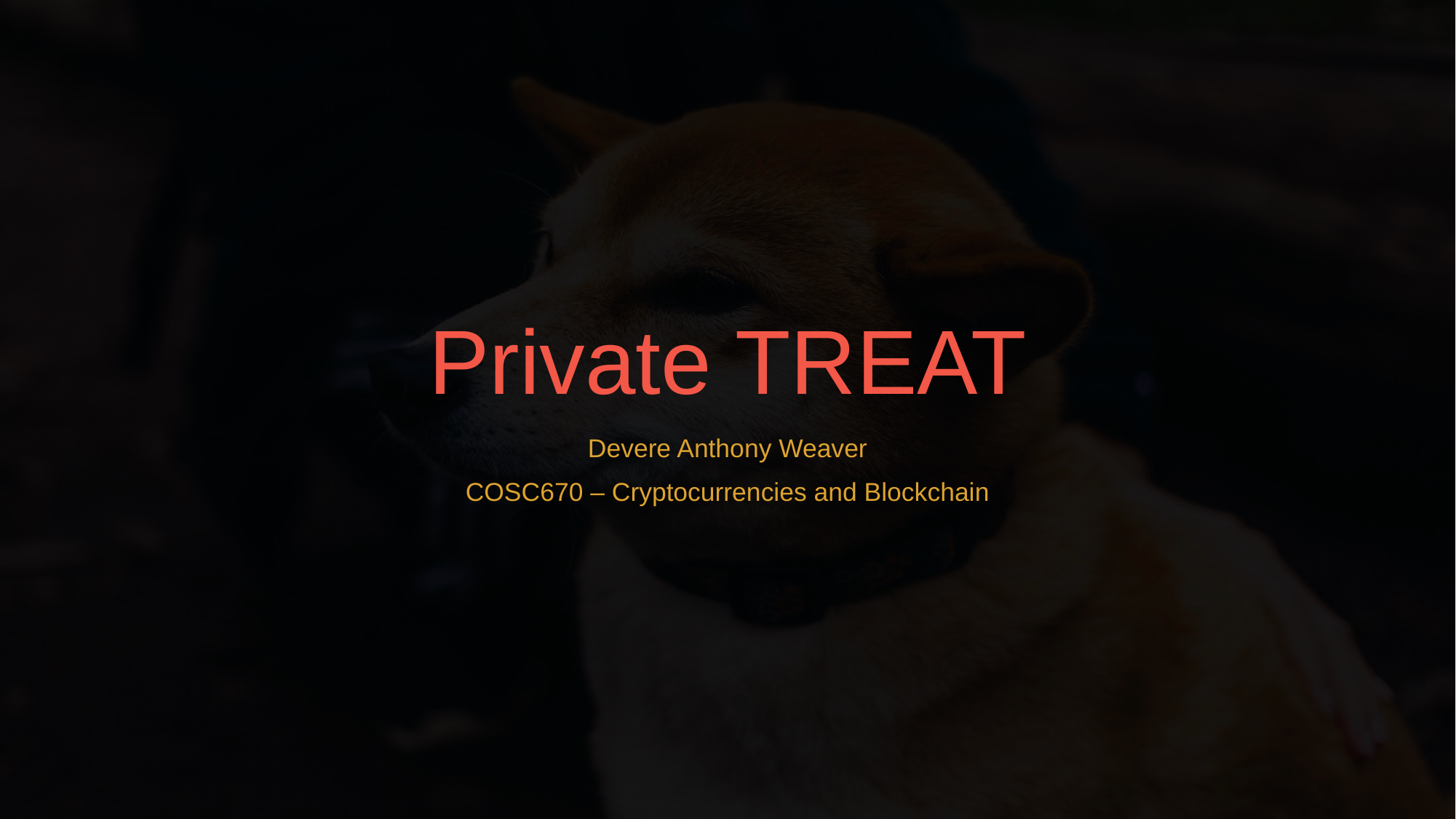

# Private TREAT
Devere Anthony Weaver
COSC670 – Cryptocurrencies and Blockchain